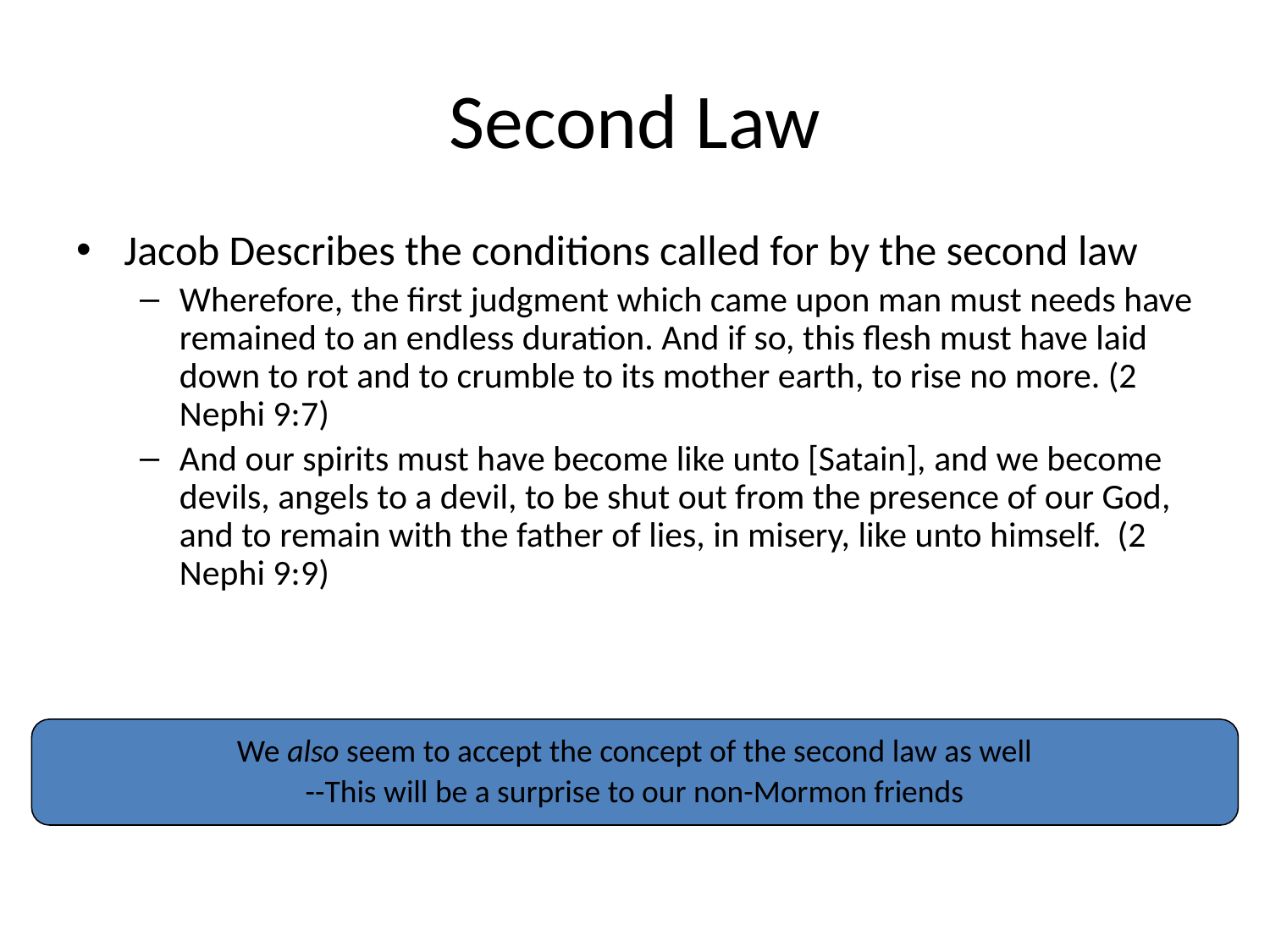

# Second Law
Jacob Describes the conditions called for by the second law
Wherefore, the first judgment which came upon man must needs have remained to an endless duration. And if so, this flesh must have laid down to rot and to crumble to its mother earth, to rise no more. (2 Nephi 9:7)
And our spirits must have become like unto [Satain], and we become devils, angels to a devil, to be shut out from the presence of our God, and to remain with the father of lies, in misery, like unto himself.  (2 Nephi 9:9)

We also seem to accept the concept of the second law as well
--This will be a surprise to our non-Mormon friends